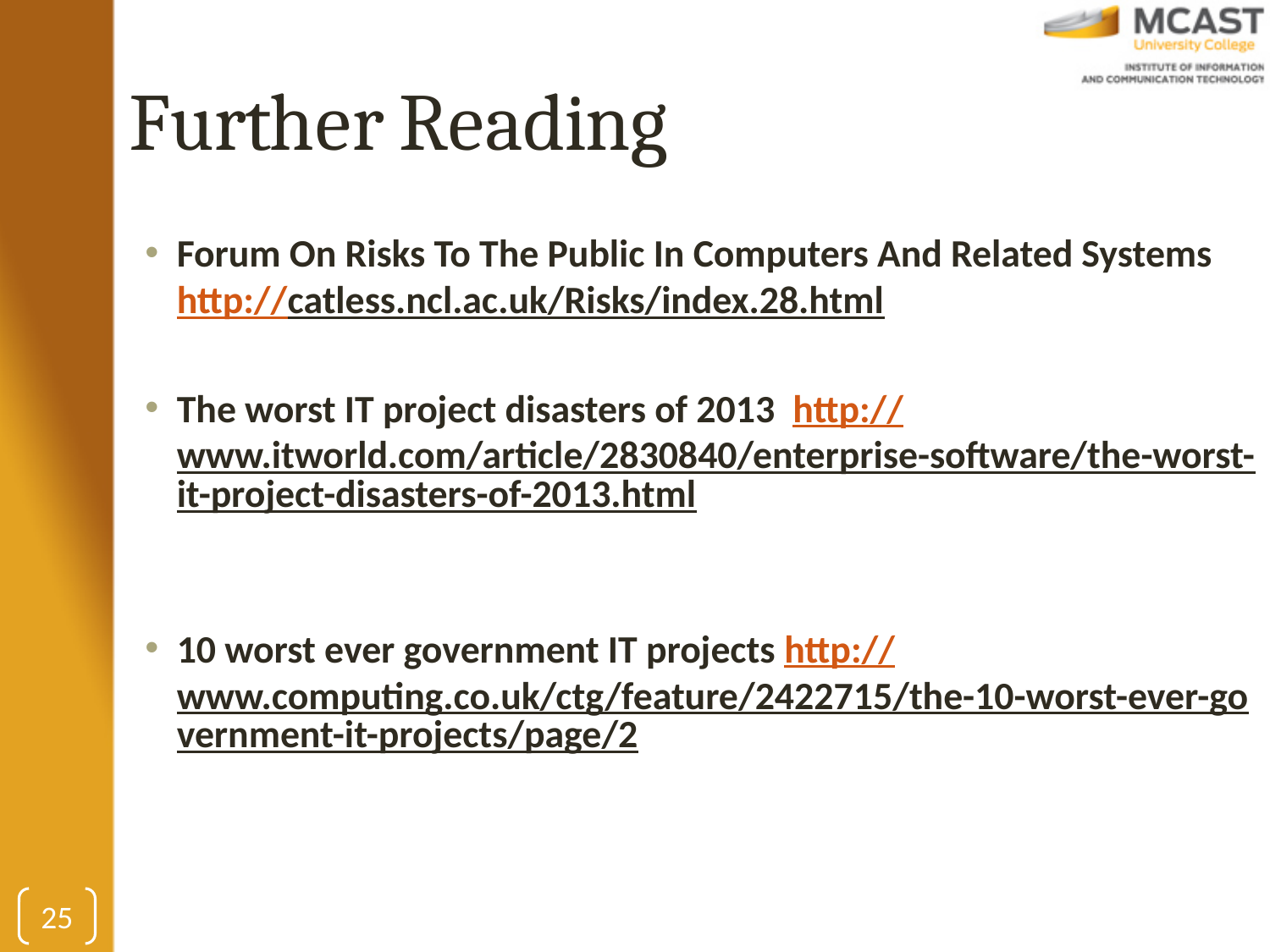

# Further Reading
Forum On Risks To The Public In Computers And Related Systems http://catless.ncl.ac.uk/Risks/index.28.html

The worst IT project disasters of 2013  http://www.itworld.com/article/2830840/enterprise-software/the-worst-it-project-disasters-of-2013.html

10 worst ever government IT projects http://www.computing.co.uk/ctg/feature/2422715/the-10-worst-ever-government-it-projects/page/2
25